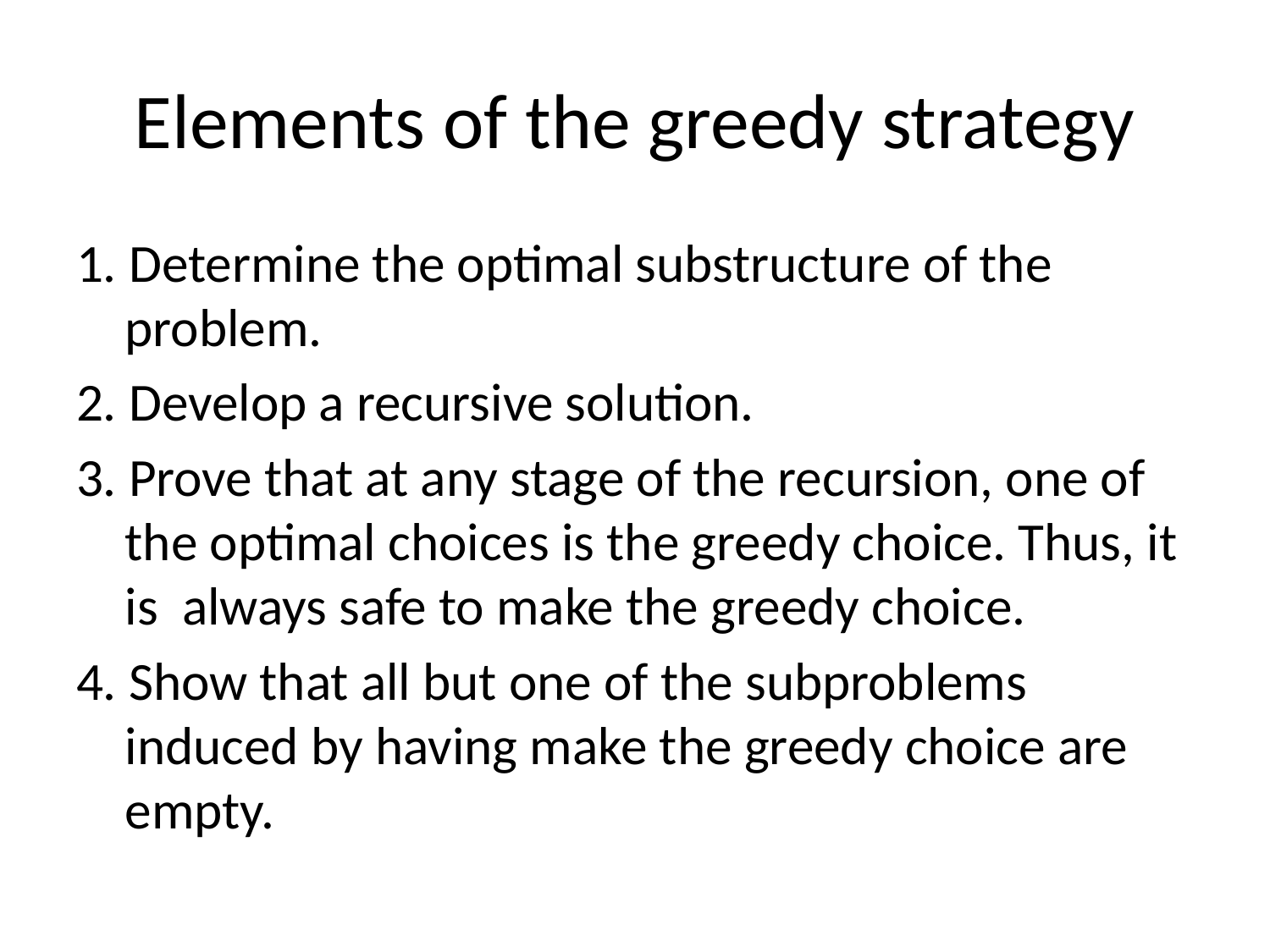

# Elements of the greedy strategy
1. Determine the optimal substructure of the problem.
2. Develop a recursive solution.
3. Prove that at any stage of the recursion, one of the optimal choices is the greedy choice. Thus, it is  always safe to make the greedy choice.
4. Show that all but one of the subproblems induced by having make the greedy choice are empty.